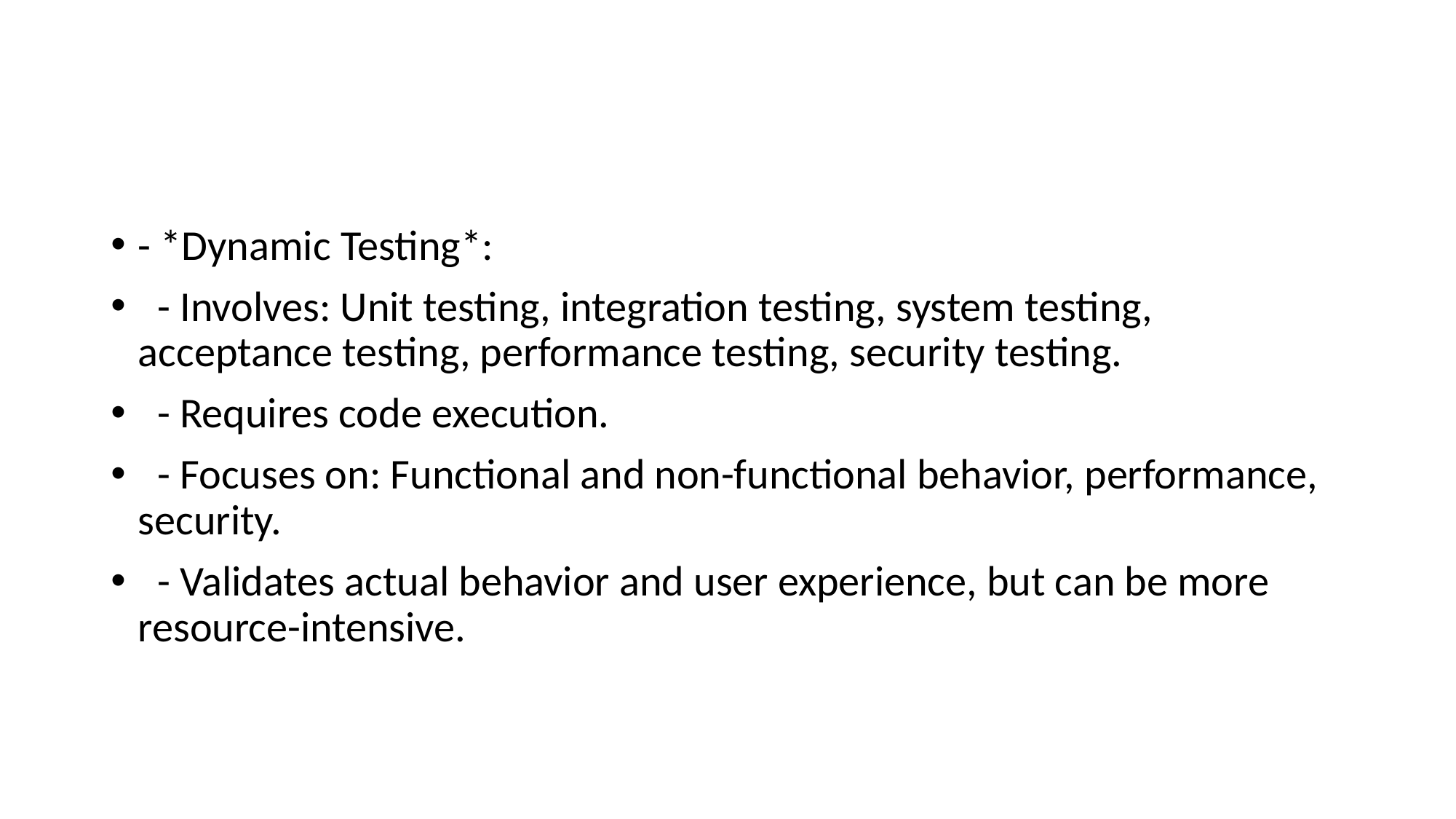

#
- *Dynamic Testing*:
  - Involves: Unit testing, integration testing, system testing, acceptance testing, performance testing, security testing.
  - Requires code execution.
  - Focuses on: Functional and non-functional behavior, performance, security.
  - Validates actual behavior and user experience, but can be more resource-intensive.